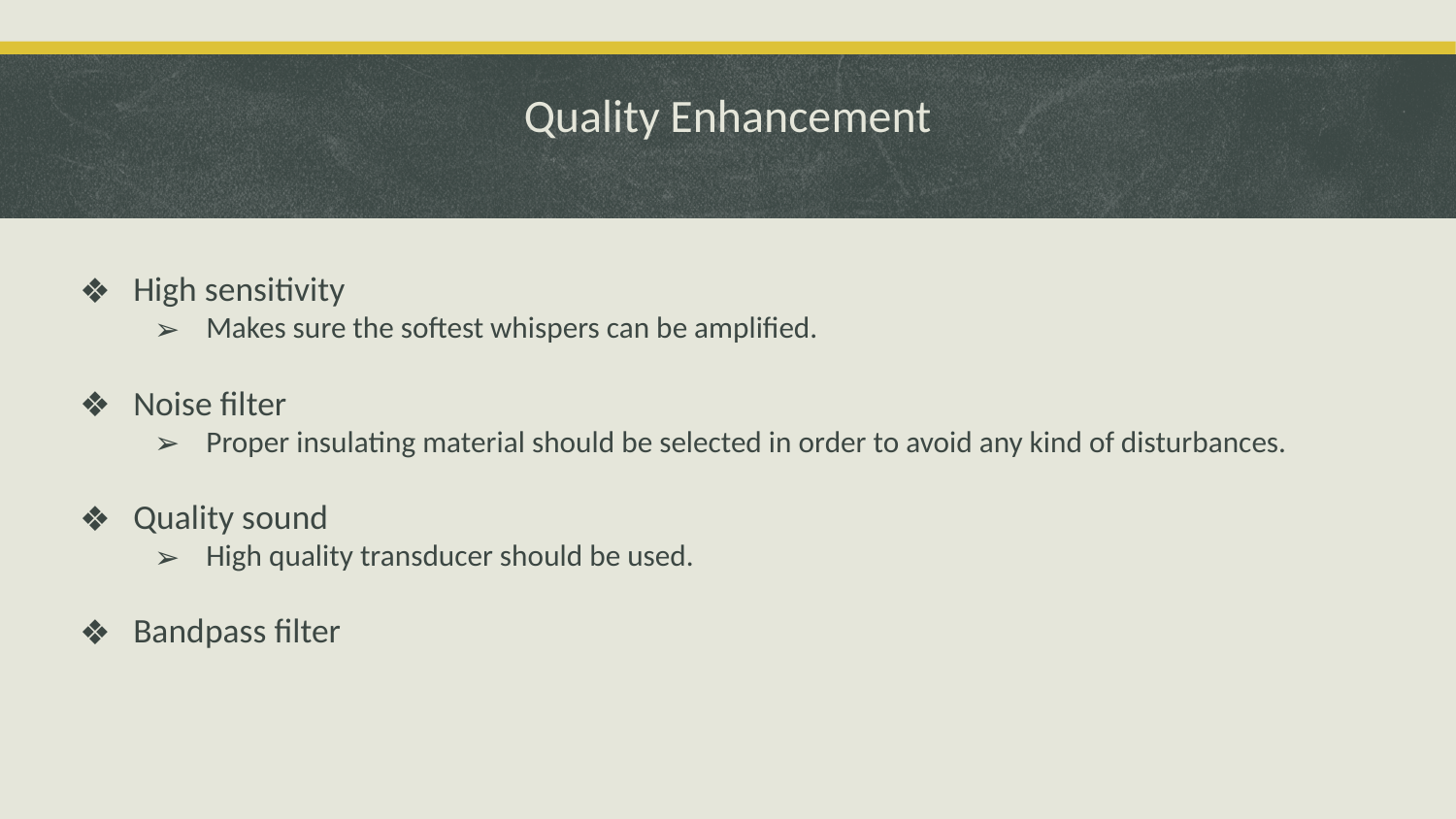

# Quality Enhancement
High sensitivity
Makes sure the softest whispers can be amplified.
Noise filter
Proper insulating material should be selected in order to avoid any kind of disturbances.
Quality sound
High quality transducer should be used.
Bandpass filter